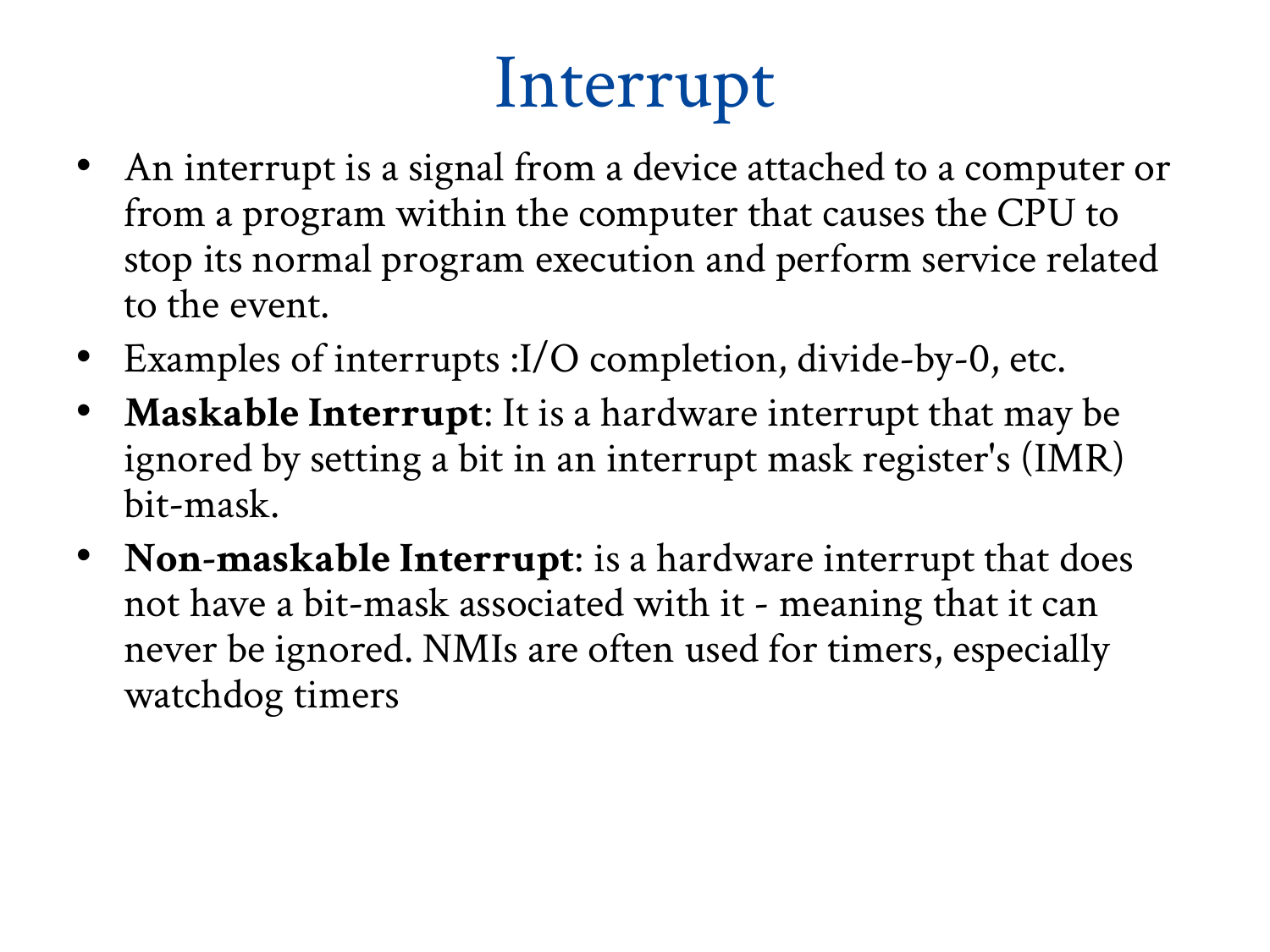

# Interrupt
An interrupt is a signal from a device attached to a computer or from a program within the computer that causes the CPU to stop its normal program execution and perform service related to the event.
Examples of interrupts :I/O completion, divide-by-0, etc.
Maskable Interrupt: It is a hardware interrupt that may be ignored by setting a bit in an interrupt mask register's (IMR) bit-mask.
Non-maskable Interrupt: is a hardware interrupt that does not have a bit-mask associated with it - meaning that it can never be ignored. NMIs are often used for timers, especially watchdog timers